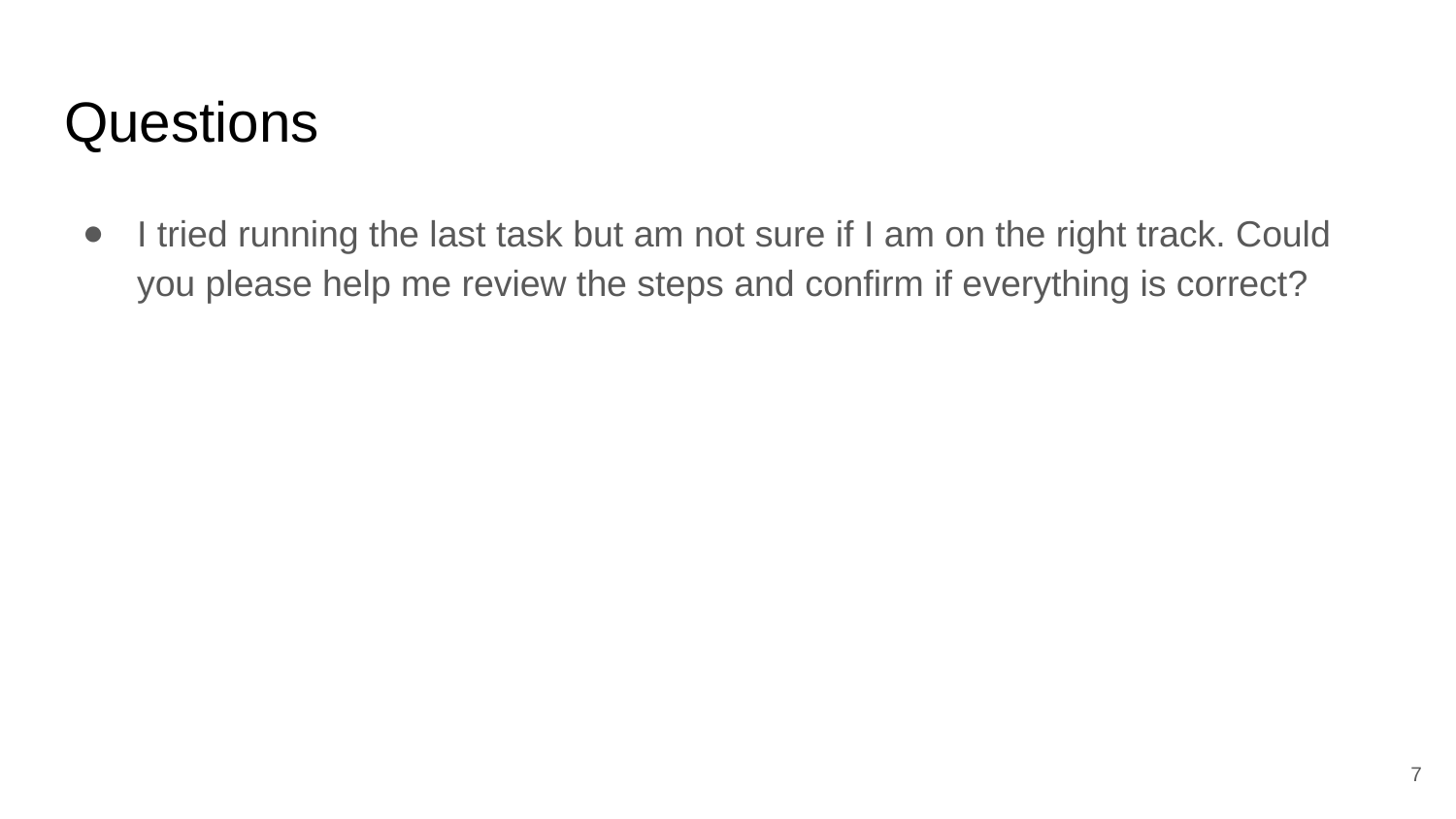

# Questions
I tried running the last task but am not sure if I am on the right track. Could you please help me review the steps and confirm if everything is correct?
7